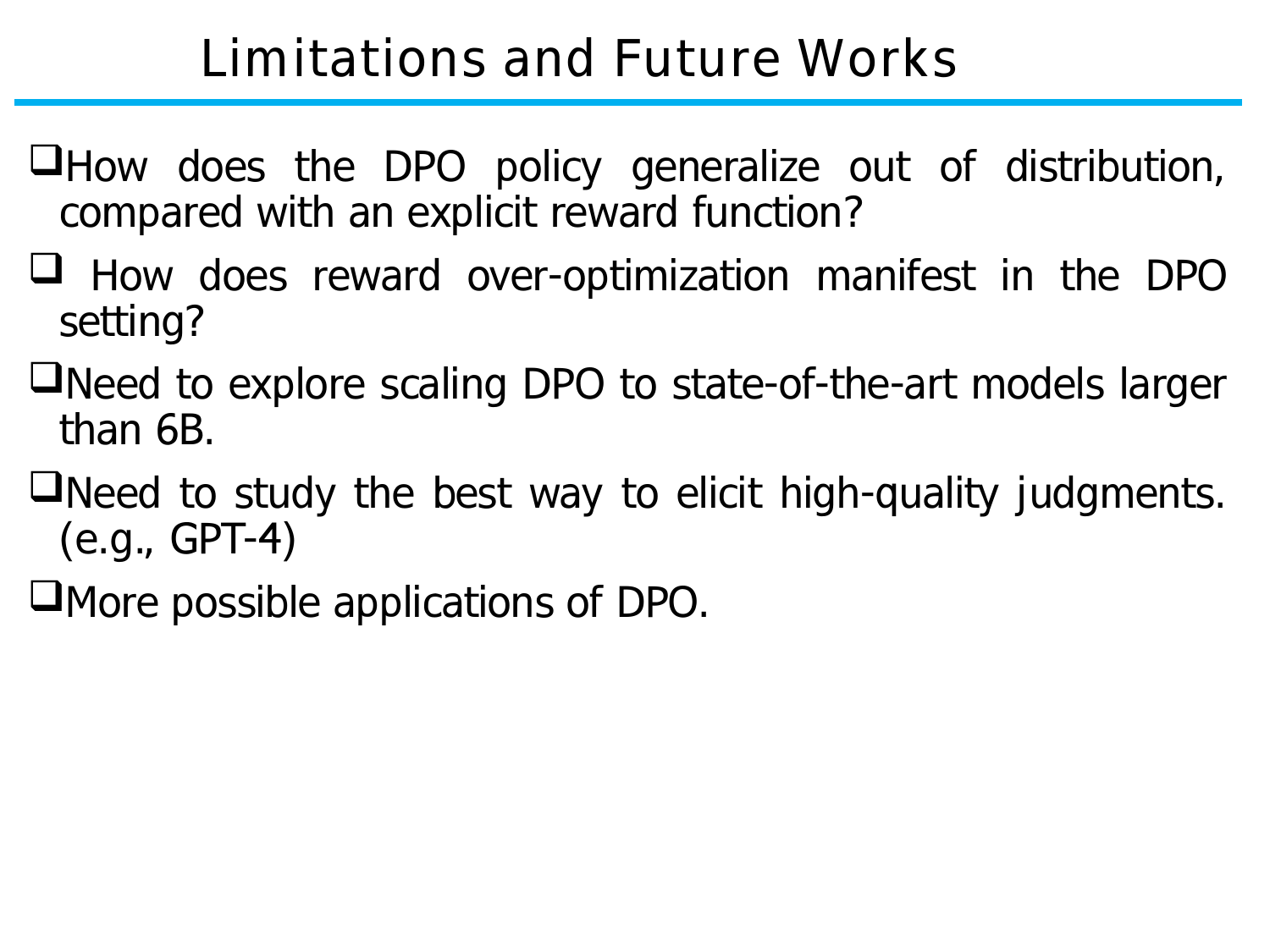

# Limitations and Future Works

How does the DPO policy generalize out of distribution, compared with an explicit reward function?
 How does reward over-optimization manifest in the DPO setting?
Need to explore scaling DPO to state-of-the-art models larger than 6B.
Need to study the best way to elicit high-quality judgments. (e.g., GPT-4)
More possible applications of DPO.